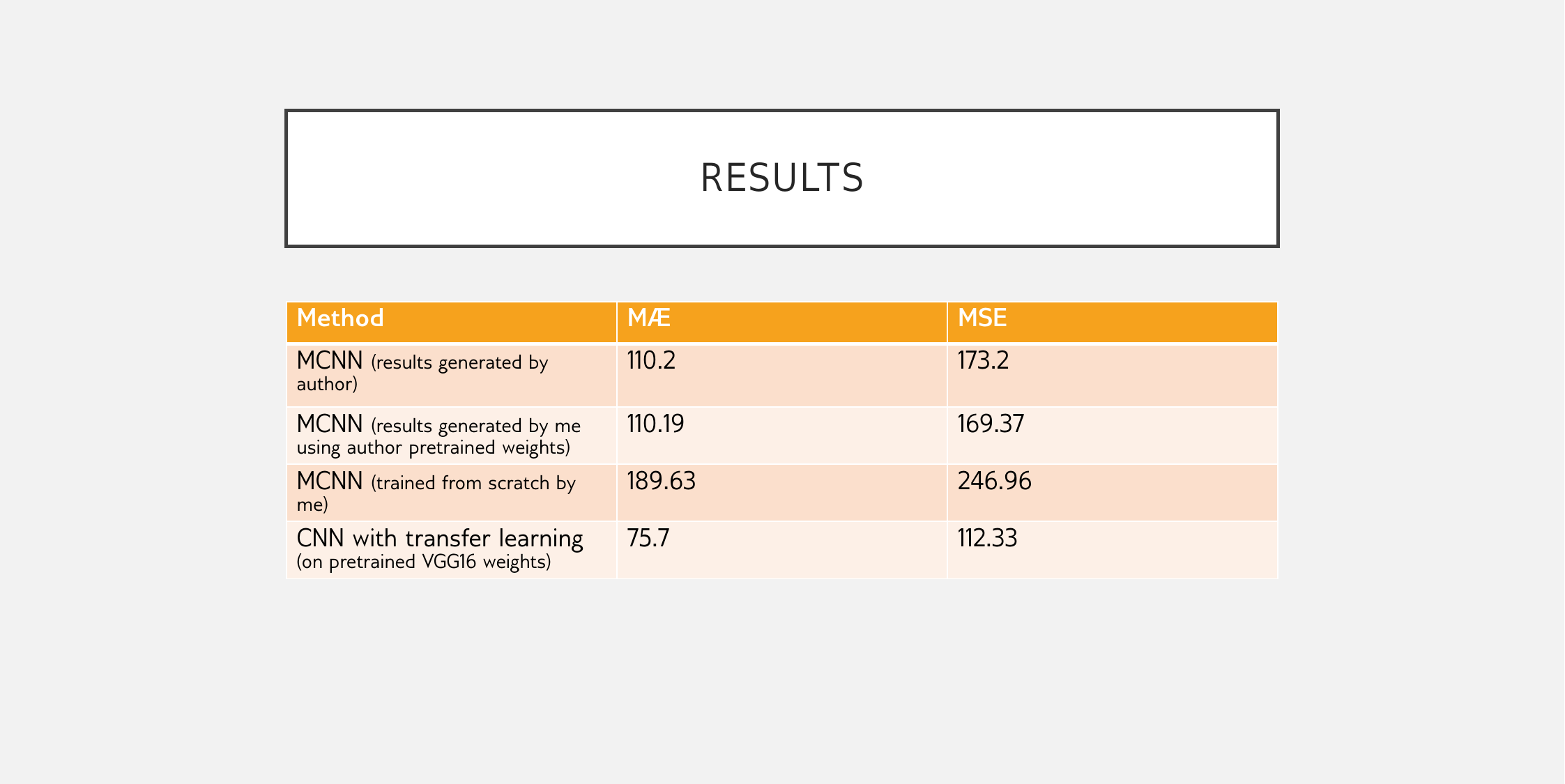

# Results
| Method | MAE | MSE |
| --- | --- | --- |
| MCNN (results generated by author) | 110.2 | 173.2 |
| MCNN (results generated by me using author pretrained weights) | 110.19 | 169.37 |
| MCNN (trained from scratch by me) | 189.63 | 246.96 |
| CNN with transfer learning (on pretrained VGG16 weights) | 75.7 | 112.33 |